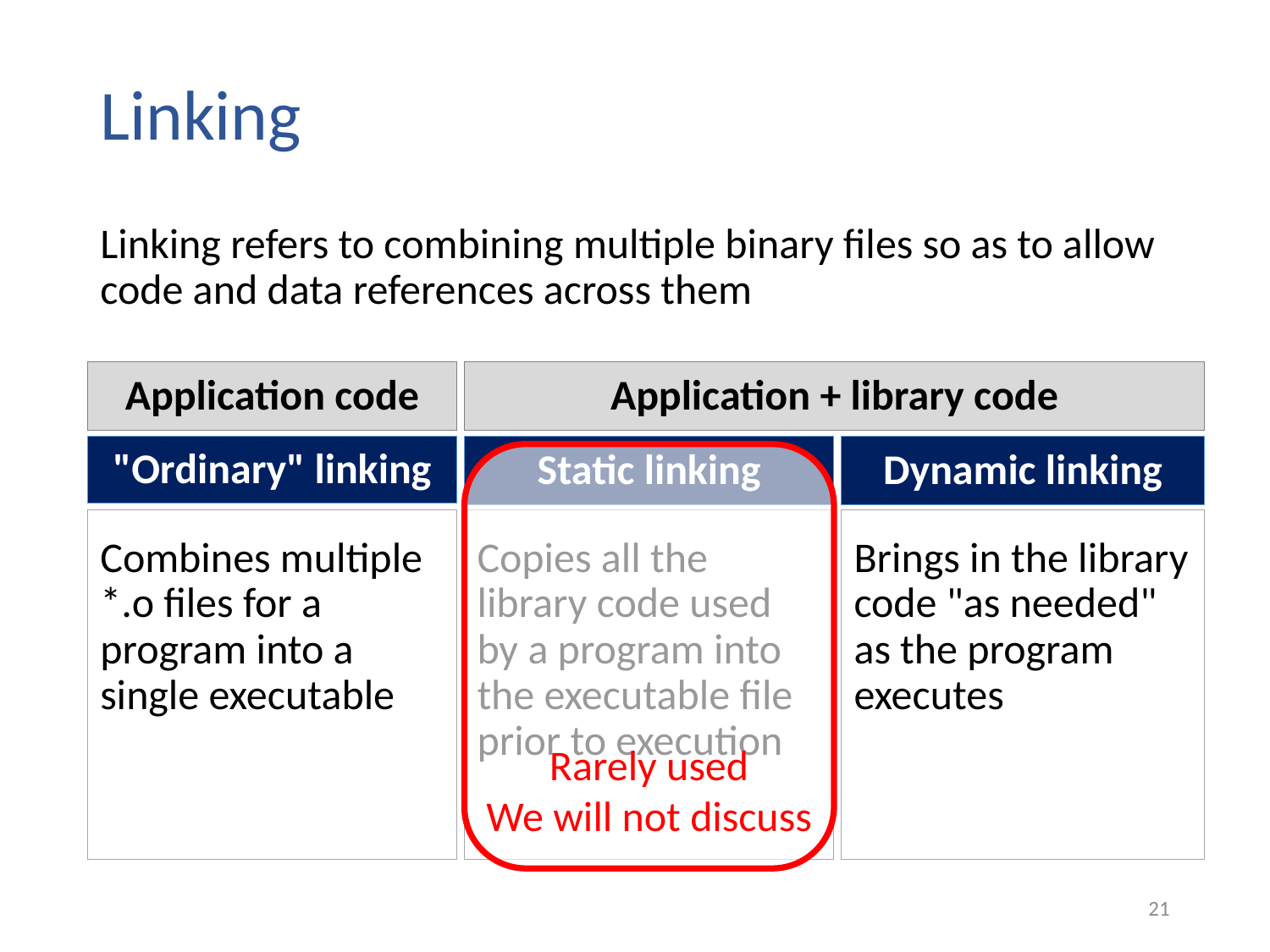

# Linking
Linking refers to combining multiple binary files so as to allow code and data references across them
Application code
Application + library code
"Ordinary" linking
Dynamic linking
Static linking

Rarely used
We will not discuss
Combines multiple *.o files for a program into a single executable
Brings in the library code "as needed" as the program executes
Copies all the library code used by a program into the executable file prior to execution
21